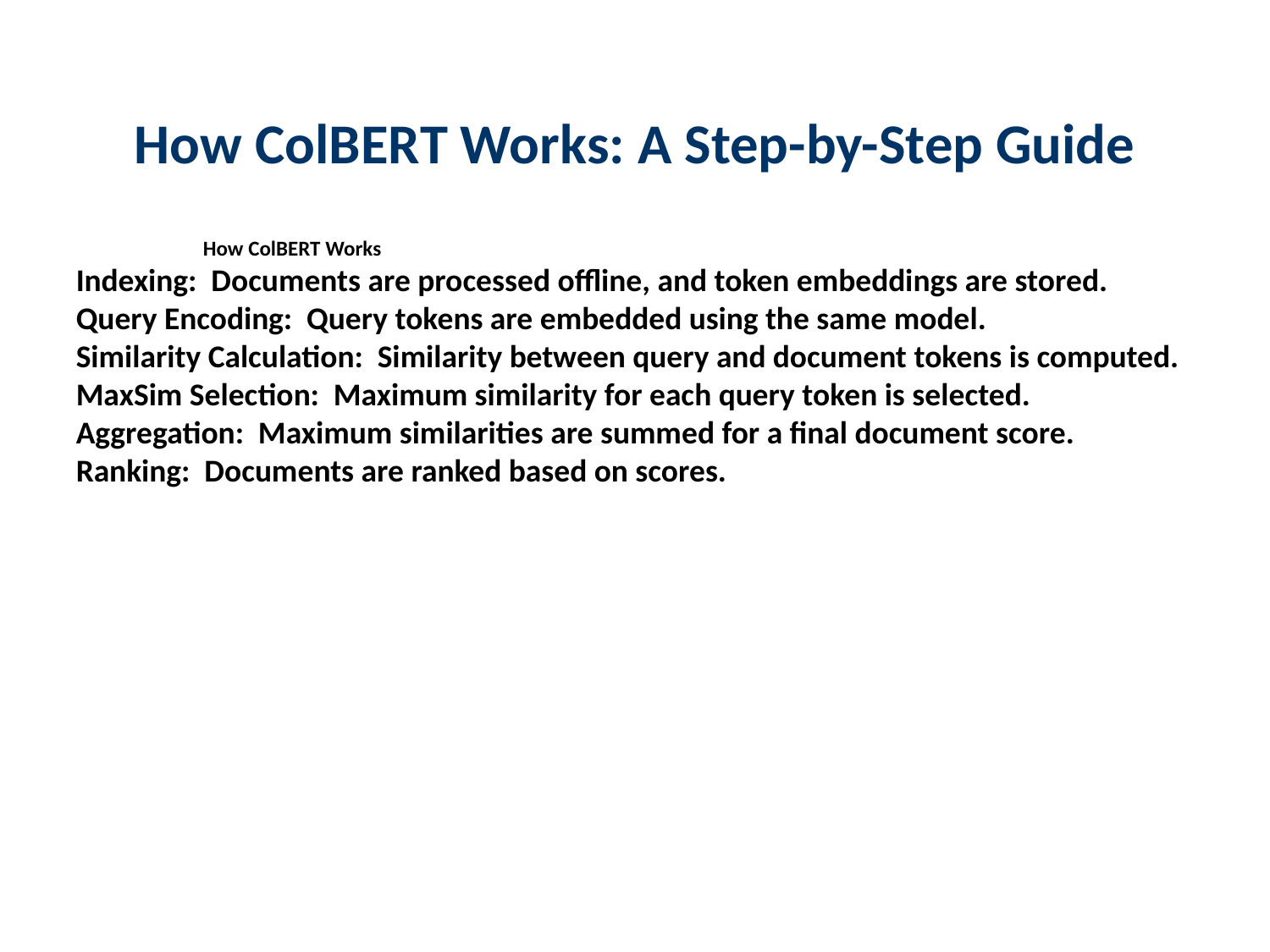

How ColBERT Works: A Step-by-Step Guide

How ColBERT Works
Indexing:  Documents are processed offline, and token embeddings are stored.
Query Encoding:  Query tokens are embedded using the same model.
Similarity Calculation:  Similarity between query and document tokens is computed.
MaxSim Selection:  Maximum similarity for each query token is selected.
Aggregation:  Maximum similarities are summed for a final document score.
Ranking:  Documents are ranked based on scores.